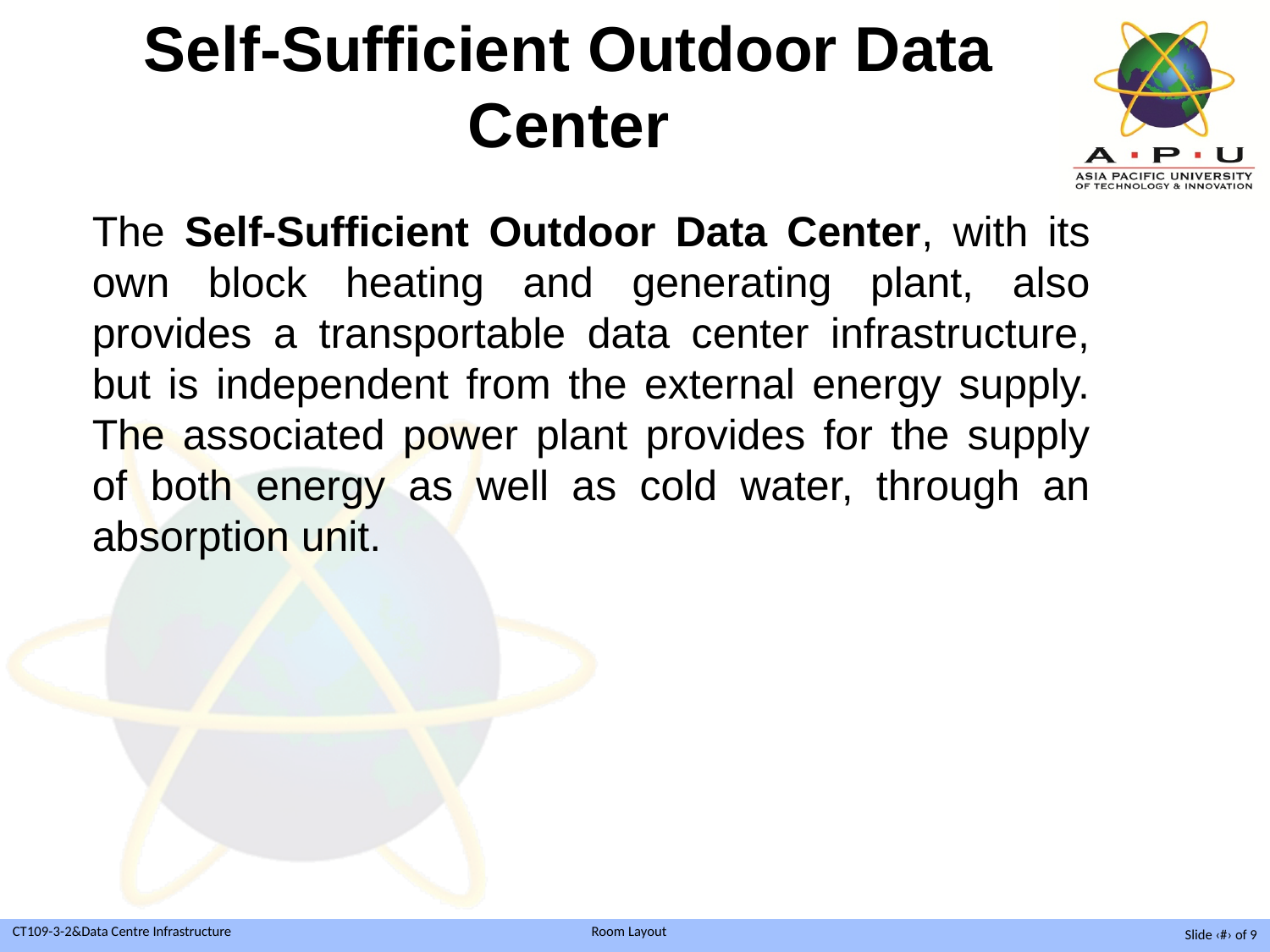

# Self-Sufficient Outdoor Data Center
The Self-Sufficient Outdoor Data Center, with its own block heating and generating plant, also provides a transportable data center infrastructure, but is independent from the external energy supply. The associated power plant provides for the supply of both energy as well as cold water, through an absorption unit.
Slide ‹#› of 9